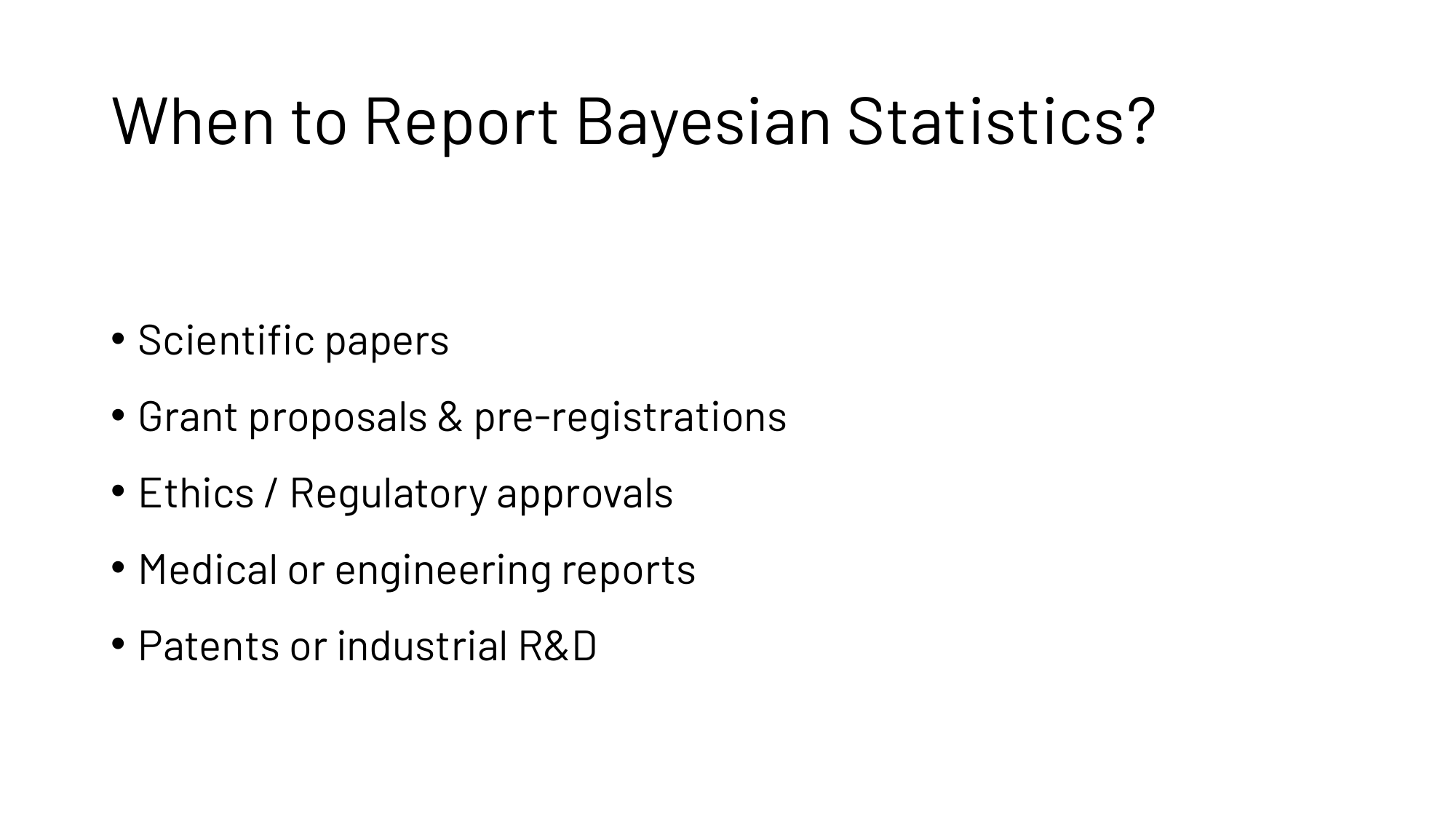

# When to Report Bayesian Statistics?
Scientific papers
Grant proposals & pre-registrations
Ethics / Regulatory approvals
Medical or engineering reports
Patents or industrial R&D